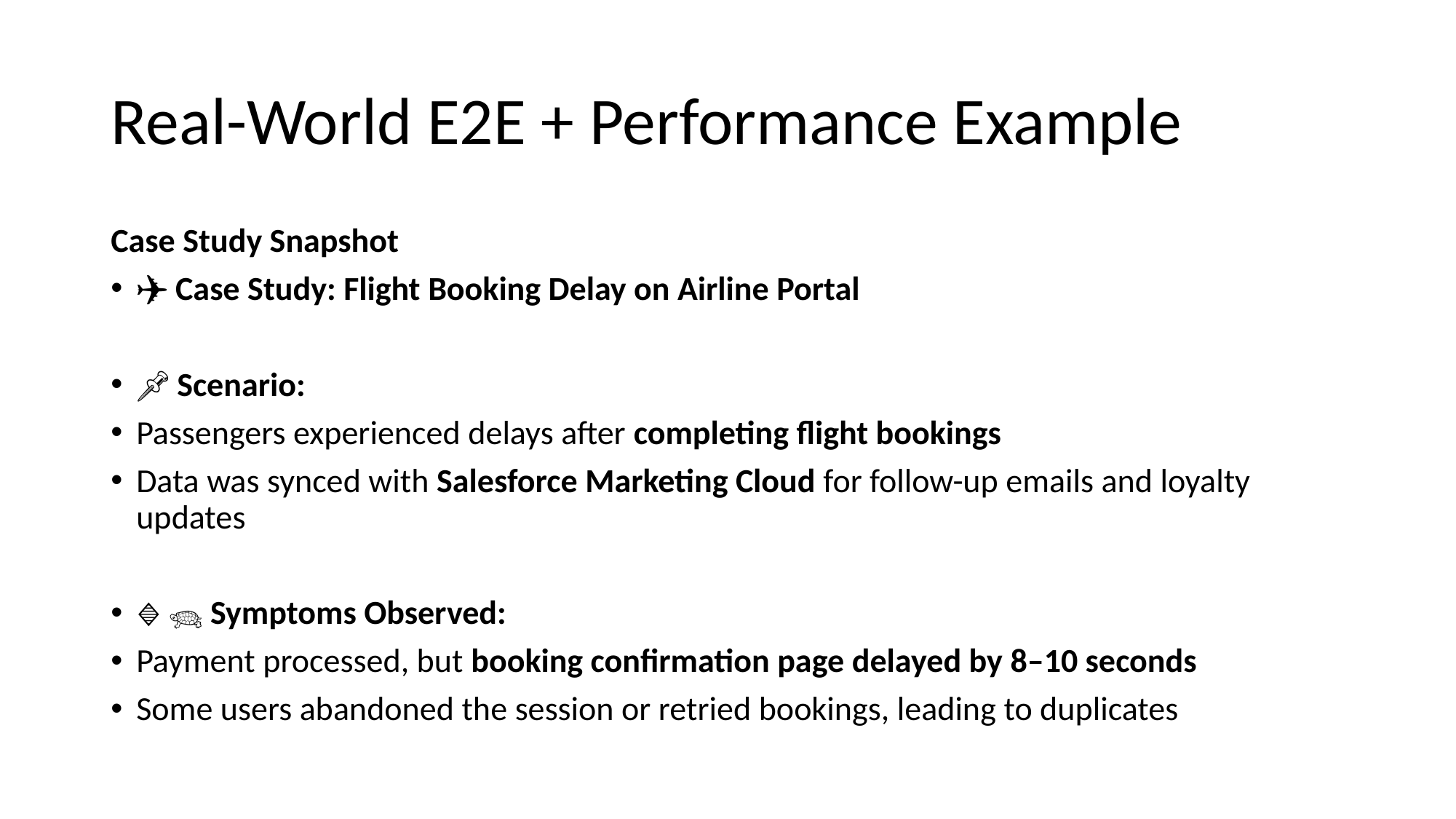

# Real-World E2E + Performance Example
Case Study Snapshot
✈️ Case Study: Flight Booking Delay on Airline Portal

📌 Scenario:
Passengers experienced delays after completing flight bookings
Data was synced with Salesforce Marketing Cloud for follow-up emails and loyalty updates

🔹 🐢 Symptoms Observed:
Payment processed, but booking confirmation page delayed by 8–10 seconds
Some users abandoned the session or retried bookings, leading to duplicates